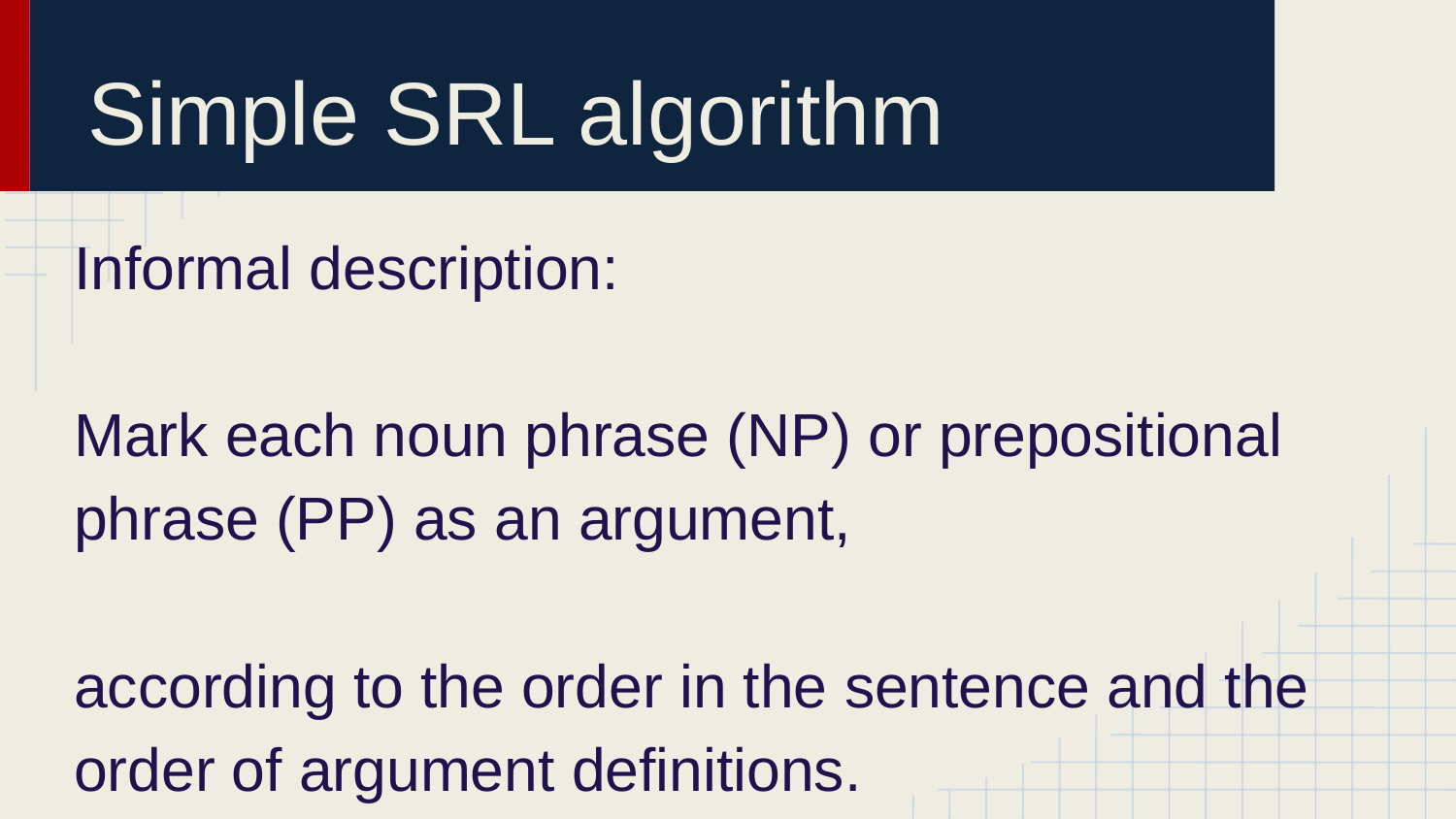

# Simple SRL algorithm
Informal description:

Mark each noun phrase (NP) or prepositional phrase (PP) as an argument,

according to the order in the sentence and the order of argument definitions.